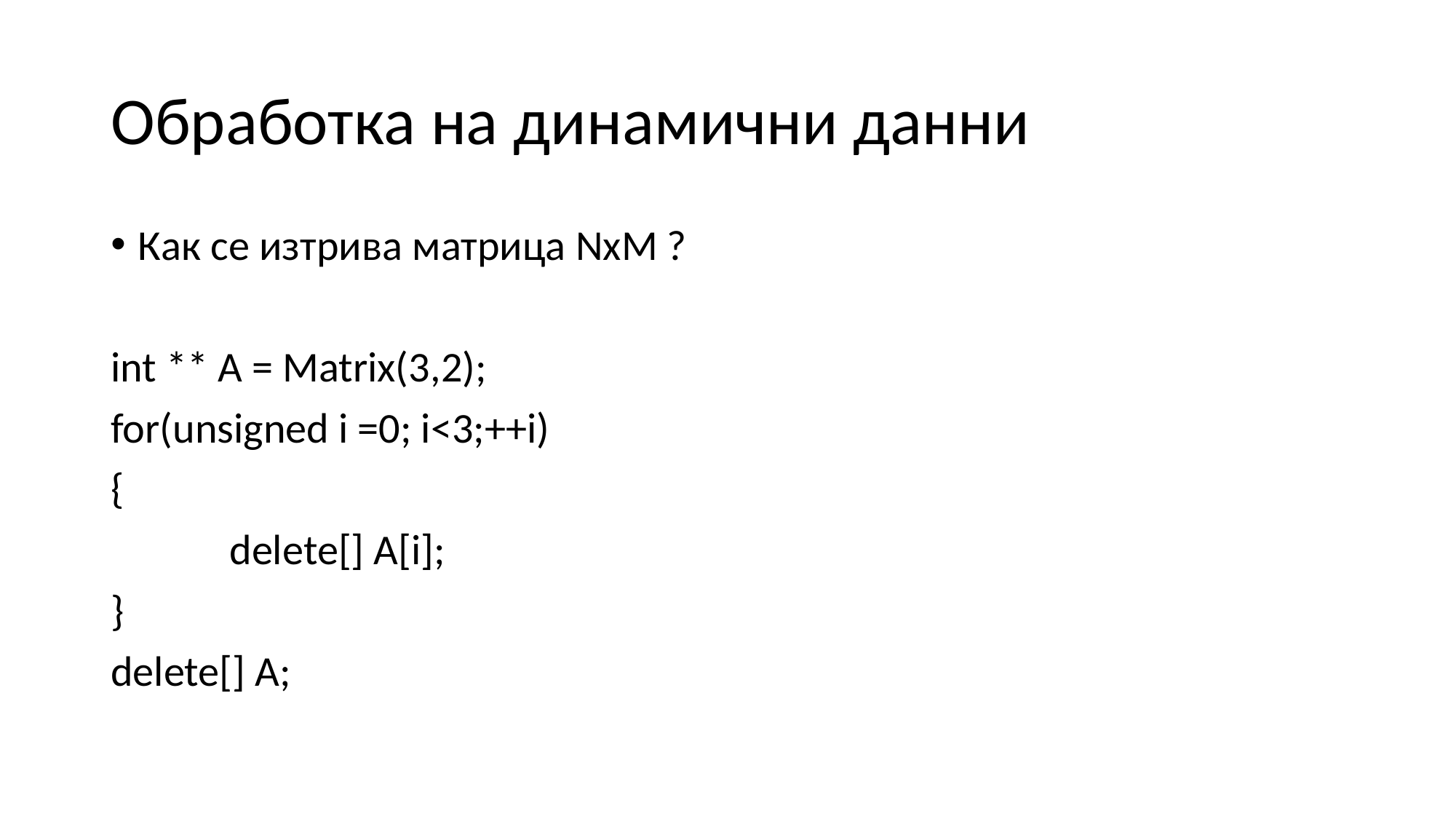

# Обработка на динамични данни
Как се изтрива матрица NxM ?

int ** A = Matrix(3,2);
for(unsigned i =0; i<3;++i)
{
	 delete[] A[i];
}
delete[] A;